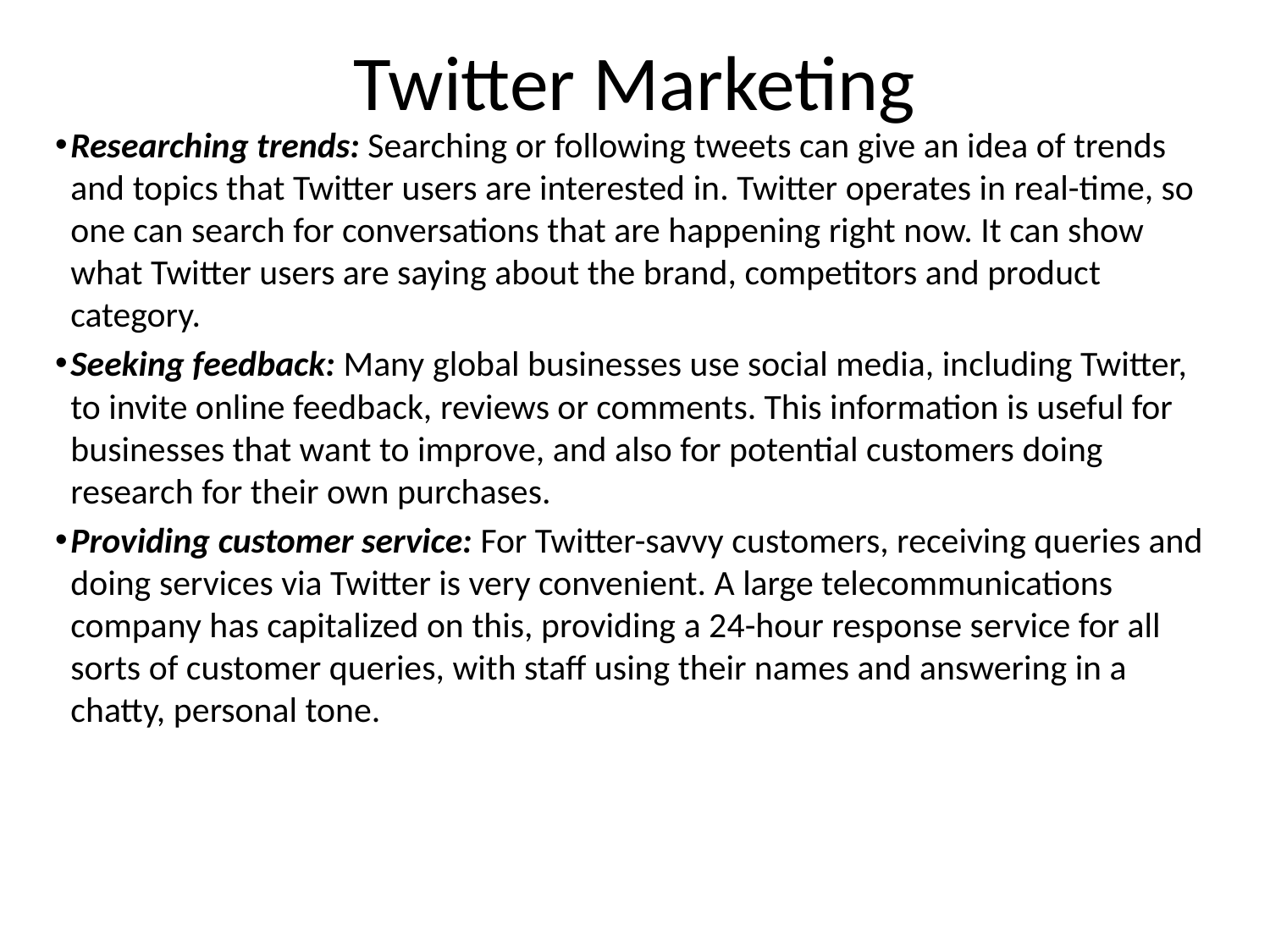

# Twitter Marketing
Researching trends: Searching or following tweets can give an idea of trends and topics that Twitter users are interested in. Twitter operates in real-time, so one can search for conversations that are happening right now. It can show what Twitter users are saying about the brand, competitors and product category.
Seeking feedback: Many global businesses use social media, including Twitter, to invite online feedback, reviews or comments. This information is useful for businesses that want to improve, and also for potential customers doing research for their own purchases.
Providing customer service: For Twitter-savvy customers, receiving queries and doing services via Twitter is very convenient. A large telecommunications company has capitalized on this, providing a 24-hour response service for all sorts of customer queries, with staff using their names and answering in a chatty, personal tone.